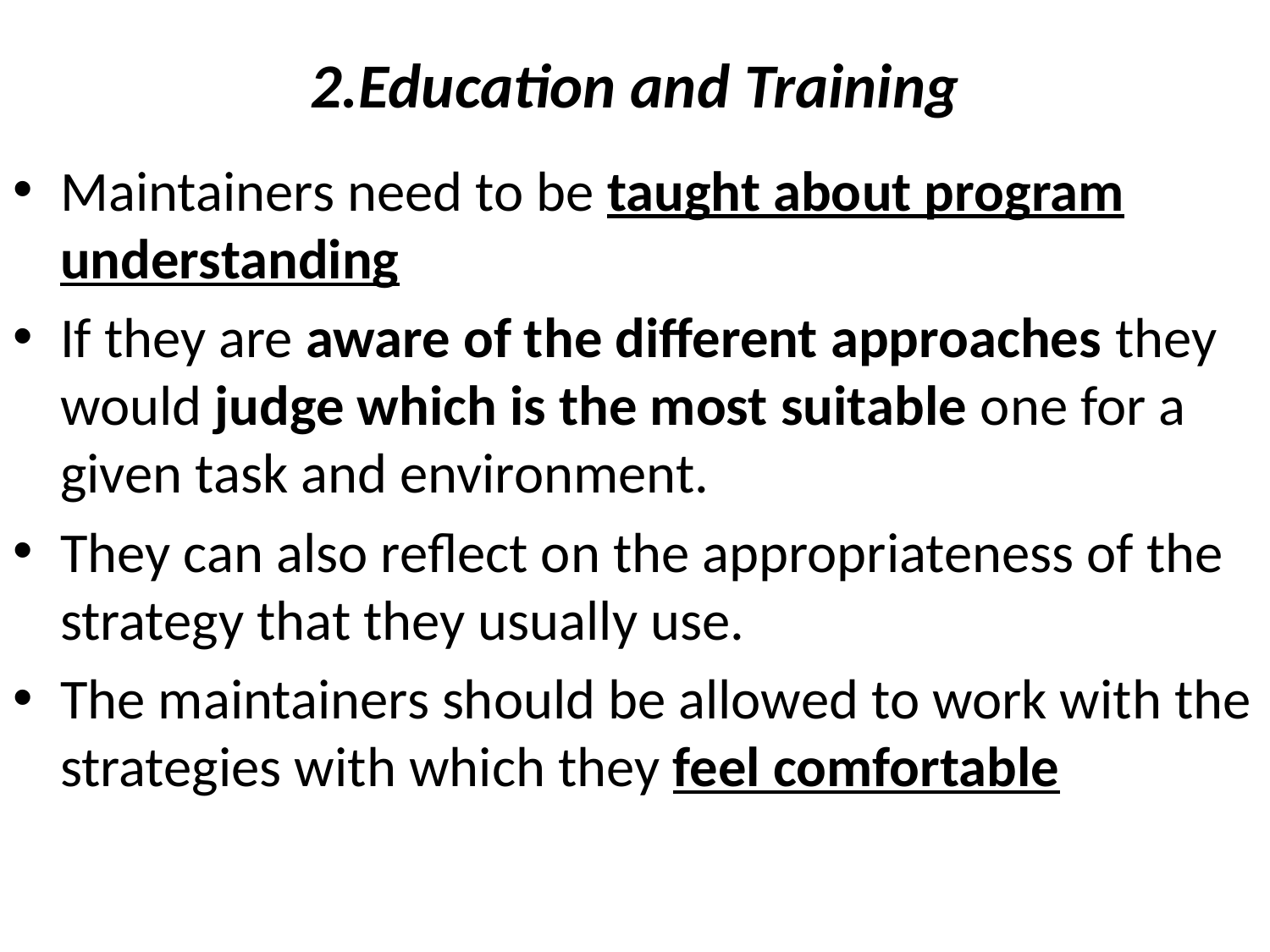

# 2.Education and Training
Maintainers need to be taught about program understanding
If they are aware of the different approaches they would judge which is the most suitable one for a given task and environment.
They can also reflect on the appropriateness of the strategy that they usually use.
The maintainers should be allowed to work with the strategies with which they feel comfortable